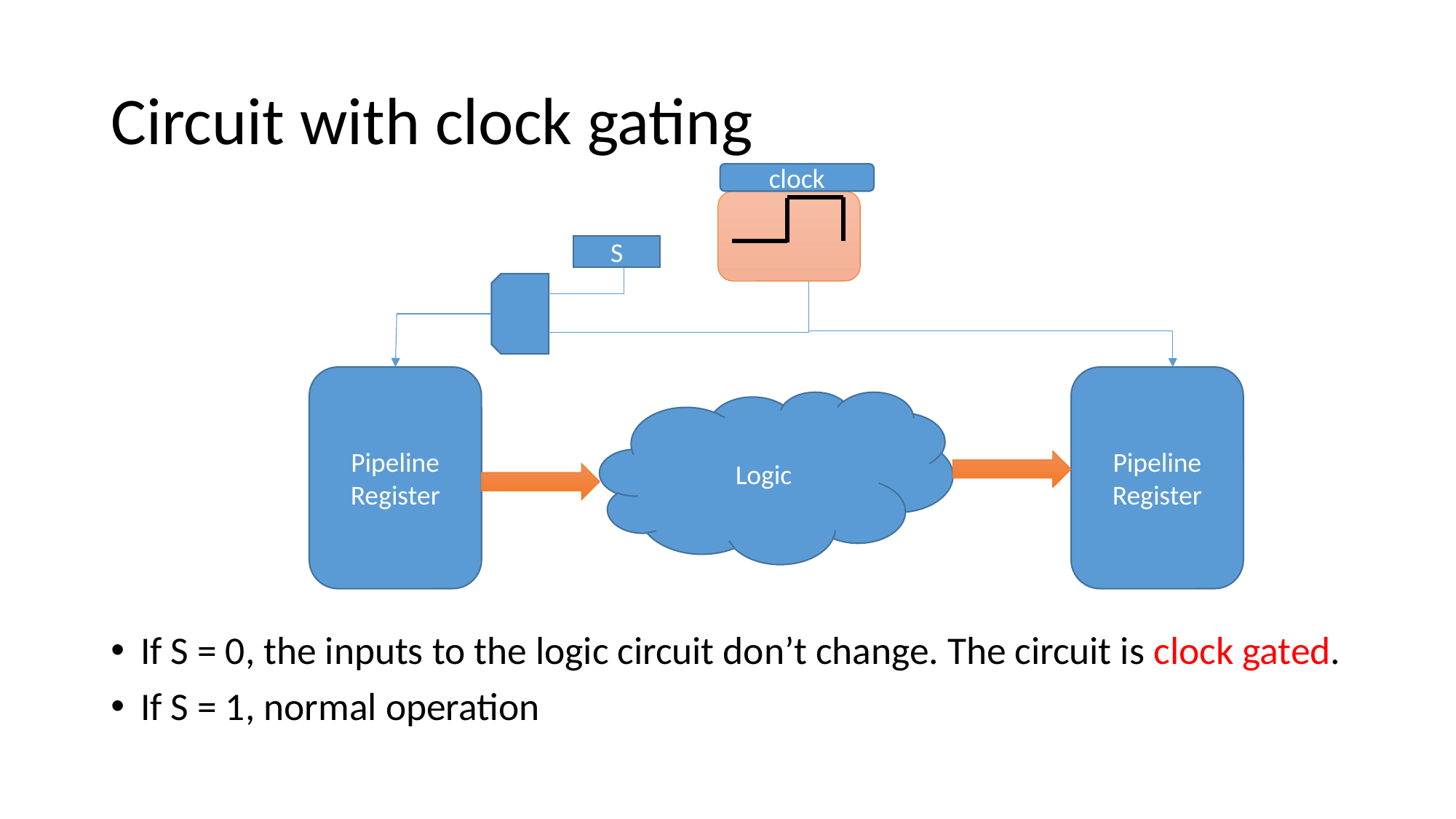

# Circuit with clock gating
clock

S

Pipeline Register
Pipeline Register
Logic

If S = 0, the inputs to the logic circuit don’t change. The circuit is clock gated.
If S = 1, normal operation